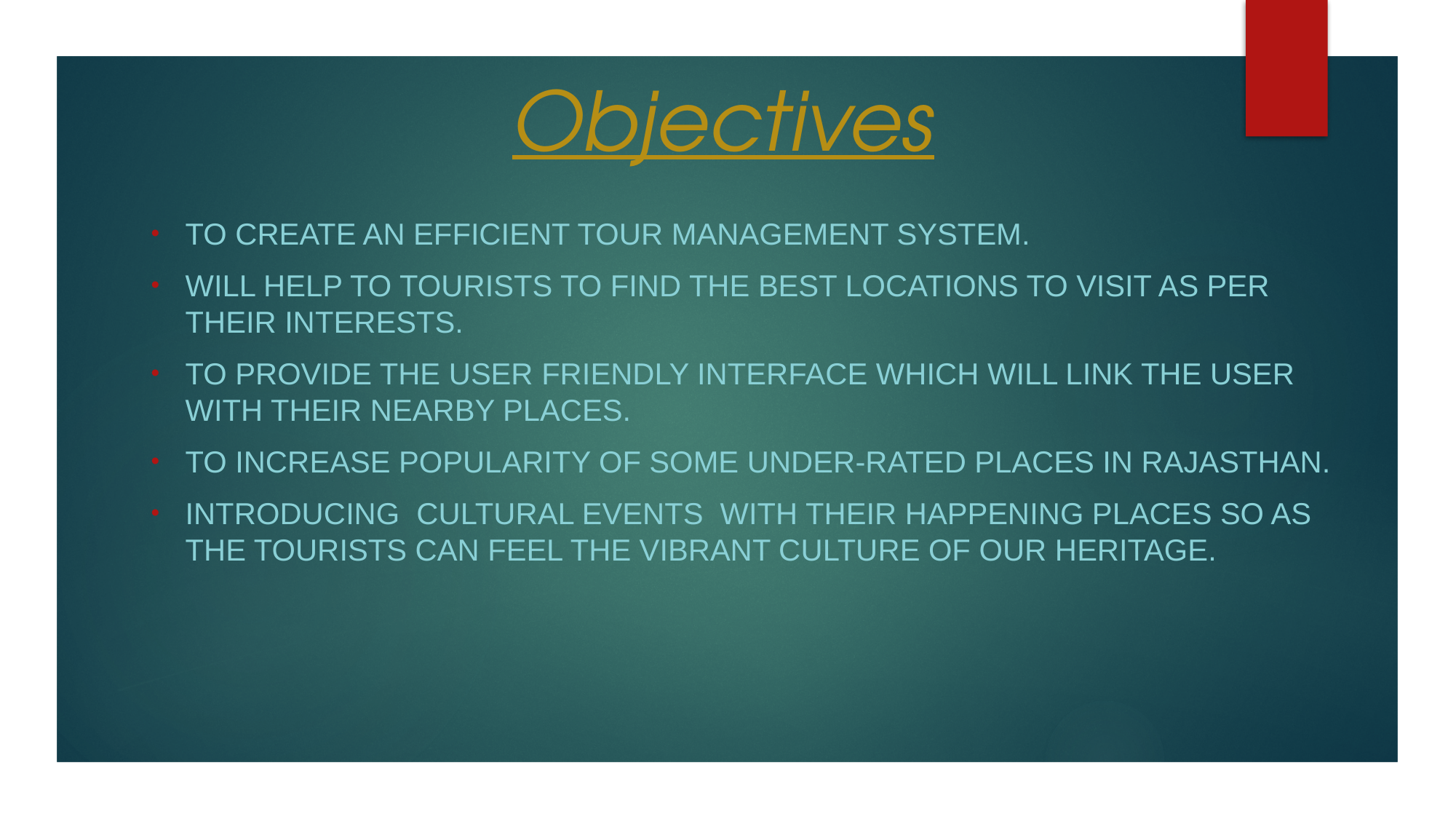

# Objectives
to create an efficient tour management system.
Will help to tourists to find the best locations to visit as per their interests.
To provide the user friendly interface which will link the user with their nearby places.
To increase popularity of some under-rated places in Rajasthan.
Introducing  cultural events  with their happening places so as the tourists can feel the vibrant culture of our heritage.